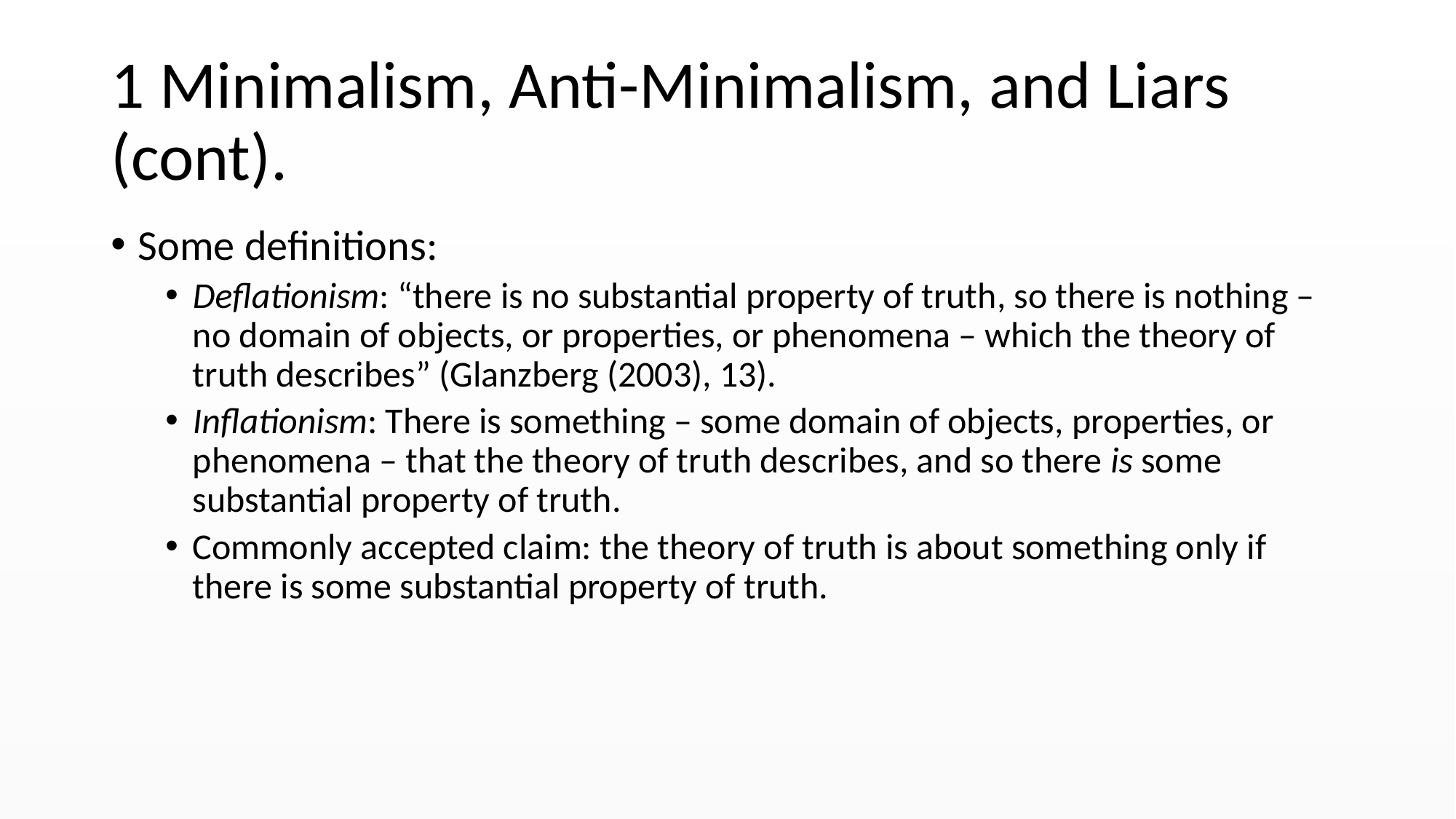

# 1 Minimalism, Anti-Minimalism, and Liars (cont).
Some definitions:
Deflationism: “there is no substantial property of truth, so there is nothing – no domain of objects, or properties, or phenomena – which the theory of truth describes” (Glanzberg (2003), 13).
Inflationism: There is something – some domain of objects, properties, or phenomena – that the theory of truth describes, and so there is some substantial property of truth.
Commonly accepted claim: the theory of truth is about something only if there is some substantial property of truth.